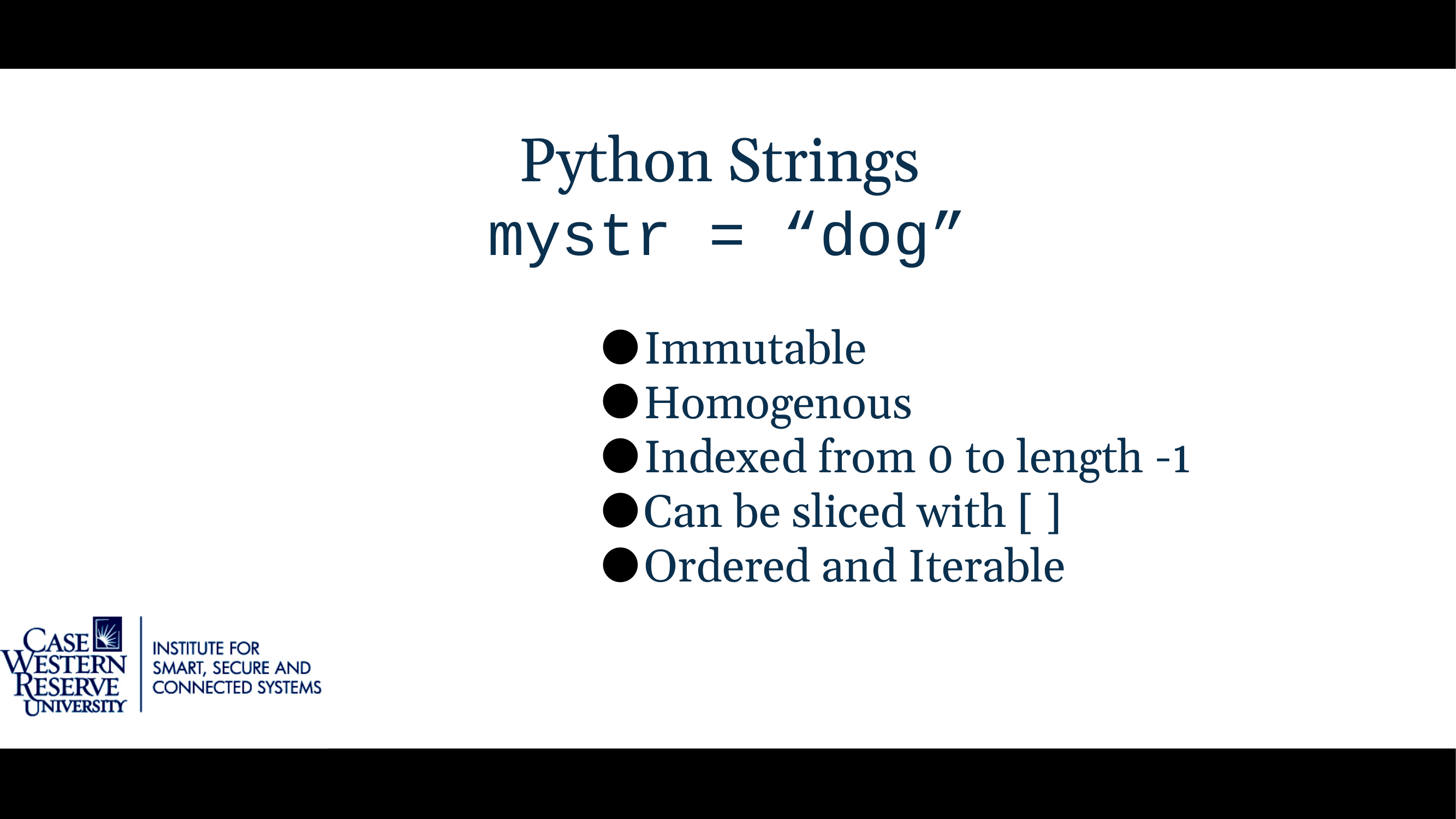

# Python Strings
mystr = “dog”
Immutable
Homogenous
Indexed from 0 to length -1
Can be sliced with [ ]
Ordered and Iterable